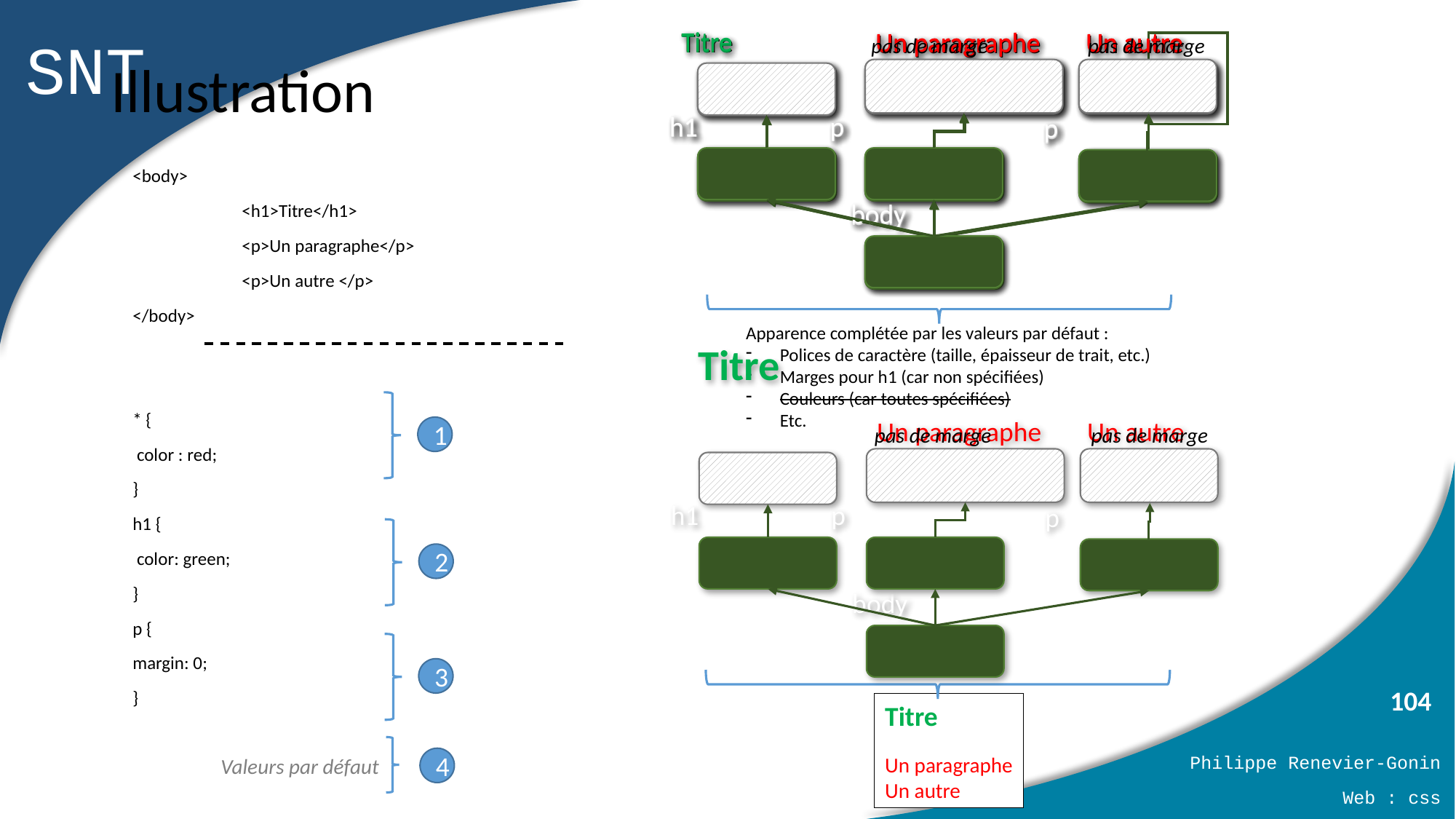

pas de marge
pas de marge
Un paragraphe
Titre
h1
body
p
Un autre
p

3
# Illustration
Un paragraphe
Titre
h1
body
p
Un autre
p

1
Un paragraphe
Titre
h1
body
p
Un autre
p

2
Un paragraphe
Titre
h1
body
p
Un autre
p
<body>
	<h1>Titre</h1>
	<p>Un paragraphe</p>
	<p>Un autre </p>
</body>

* {
 color : red;
}
h1 {
 color: green;
}
p {
margin: 0;
}

Apparence complétée par les valeurs par défaut :
Polices de caractère (taille, épaisseur de trait, etc.)
Marges pour h1 (car non spécifiées)
Couleurs (car toutes spécifiées)
Etc.
pas de marge
pas de marge
Un paragraphe
Titre
h1
body
p
Un autre
p

4
Valeurs par défaut

Titre

Un paragraphe
Un autre